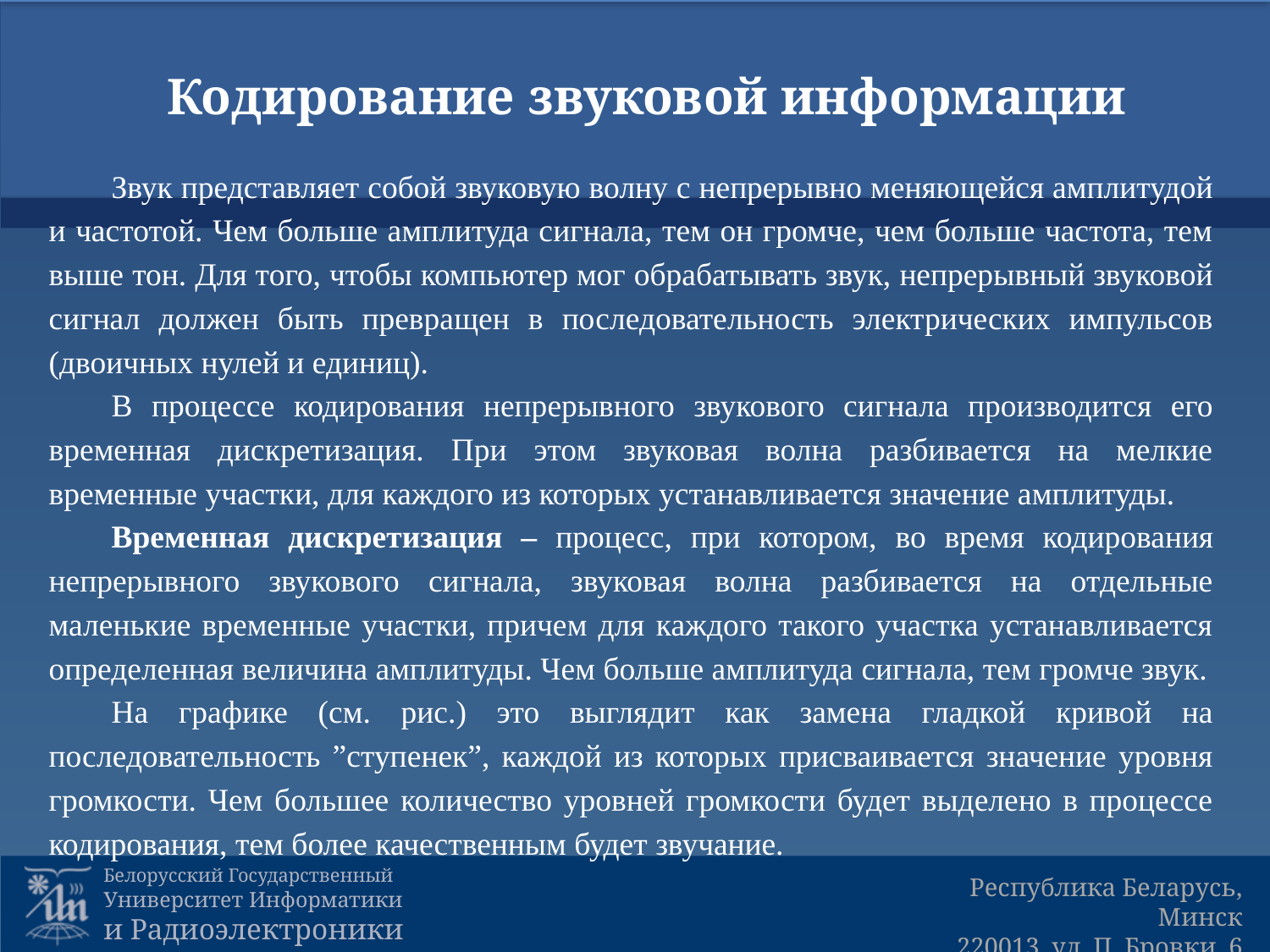

# Кодирование звуковой информации

Звук представляет собой звуковую волну с непрерывно меняющейся амплитудой и частотой. Чем больше амплитуда сигнала, тем он громче, чем больше частота, тем выше тон. Для того, чтобы компьютер мог обрабатывать звук, непрерывный звуковой сигнал должен быть превращен в последовательность электрических импульсов (двоичных нулей и единиц).
В процессе кодирования непрерывного звукового сигнала производится его временная дискретизация. При этом звуковая волна разбивается на мелкие временные участки, для каждого из которых устанавливается значение амплитуды.
Временная дискретизация – процесс, при котором, во время кодирования непрерывного звукового сигнала, звуковая волна разбивается на отдельные маленькие временные участки, причем для каждого такого участка устанавливается определенная величина амплитуды. Чем больше амплитуда сигнала, тем громче звук.
На графике (см. рис.) это выглядит как замена гладкой кривой на последовательность ”ступенек”, каждой из которых присваивается значение уровня громкости. Чем большее количество уровней громкости будет выделено в процессе кодирования, тем более качественным будет звучание.
14